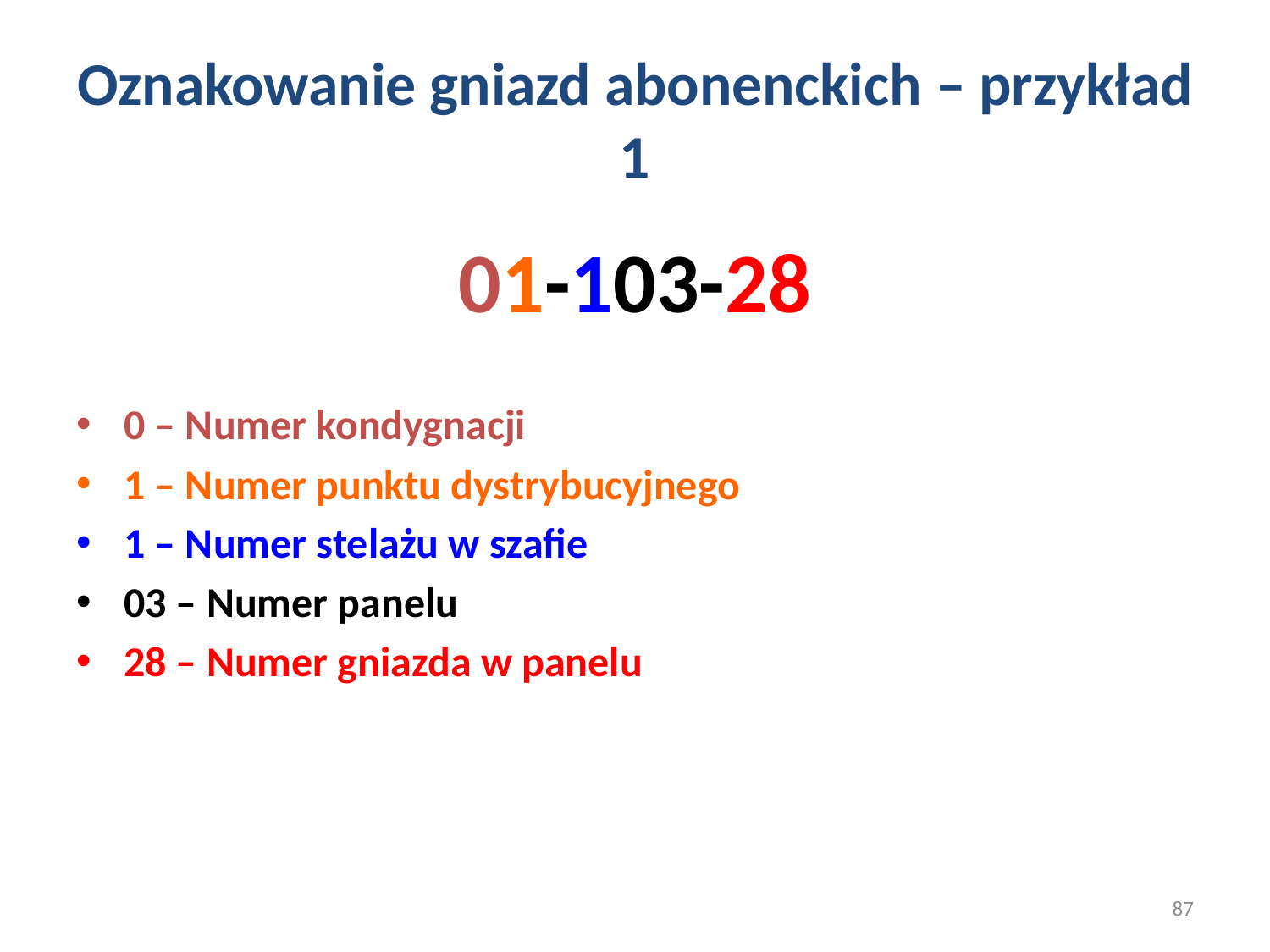

# Oznakowanie gniazd abonenckich – przykład 1
01-103-28

0 – Numer kondygnacji
1 – Numer punktu dystrybucyjnego
1 – Numer stelażu w szafie
03 – Numer panelu
28 – Numer gniazda w panelu
87